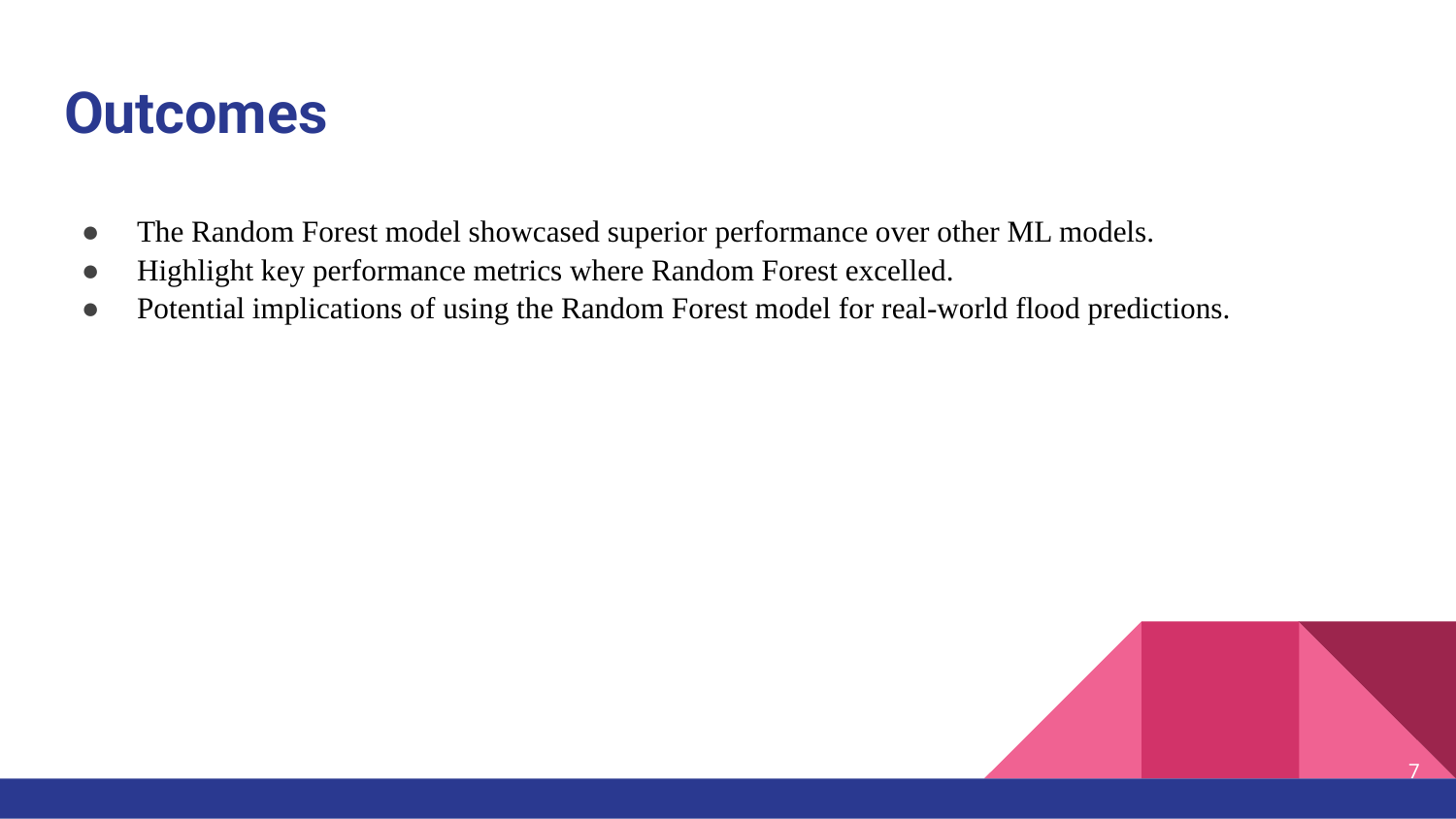

# Outcomes
The Random Forest model showcased superior performance over other ML models.
Highlight key performance metrics where Random Forest excelled.
Potential implications of using the Random Forest model for real-world flood predictions.

7